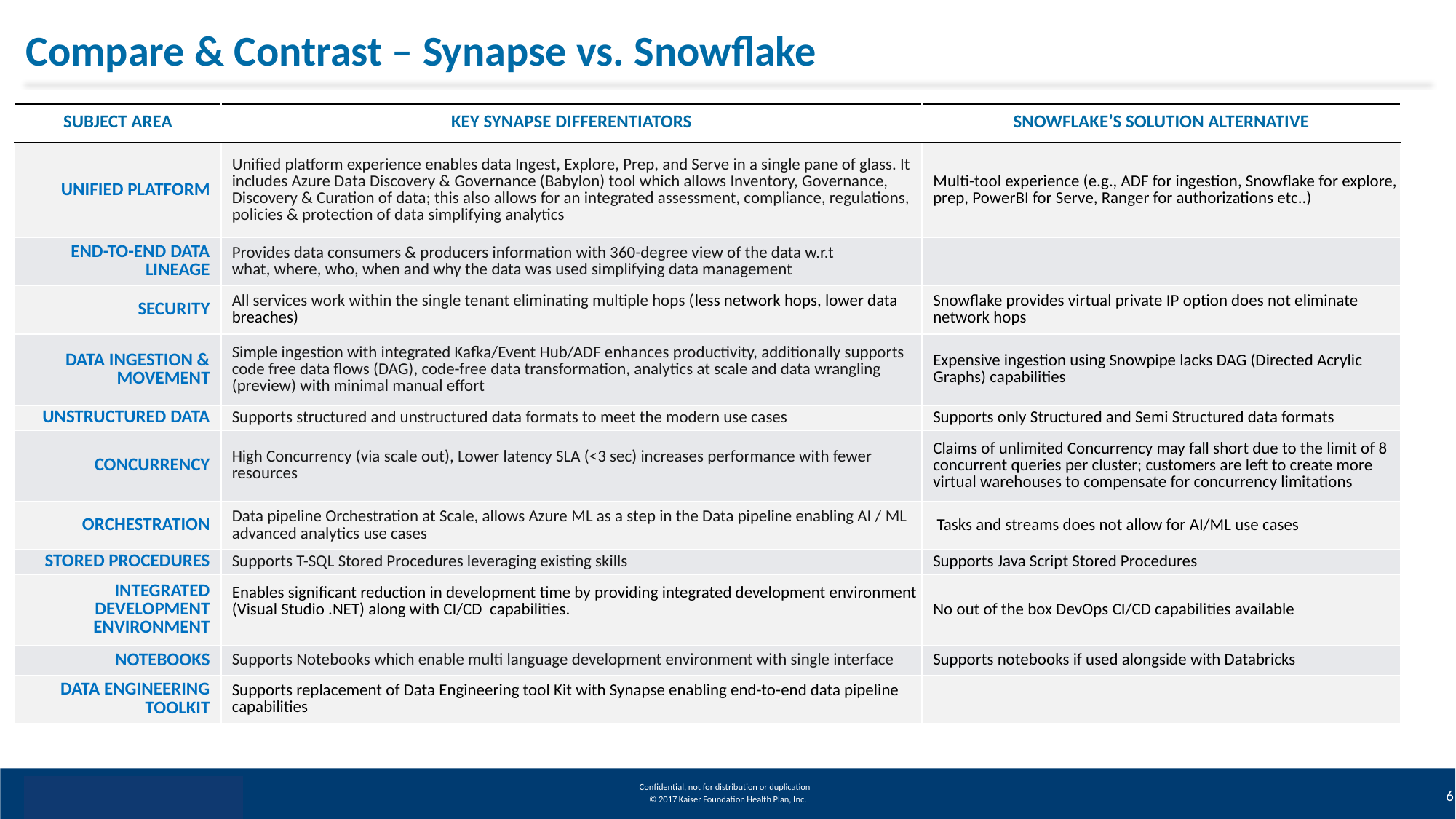

# Compare & Contrast – Synapse vs. Snowflake
| SUBJECT AREA | KEY SYNAPSE DIFFERENTIATORS | SNOWFLAKE’S SOLUTION ALTERNATIVE |
| --- | --- | --- |
| UNIFIED PLATFORM | Unified platform experience enables data Ingest, Explore, Prep, and Serve in a single pane of glass. It includes Azure Data Discovery & Governance (Babylon) tool which allows Inventory, Governance, Discovery & Curation of data; this also allows for an integrated assessment, compliance, regulations, policies & protection of data simplifying analytics | Multi-tool experience (e.g., ADF for ingestion, Snowflake for explore, prep, PowerBI for Serve, Ranger for authorizations etc..) |
| END-TO-END DATA LINEAGE | Provides data consumers & producers information with 360-degree view of the data w.r.t what, where, who, when and why the data was used simplifying data management |  |
| SECURITY | All services work within the single tenant eliminating multiple hops (less network hops, lower data breaches) | Snowflake provides virtual private IP option does not eliminate network hops |
| DATA INGESTION & MOVEMENT | Simple ingestion with integrated Kafka/Event Hub/ADF enhances productivity, additionally supports code free data flows (DAG), code-free data transformation, analytics at scale and data wrangling (preview) with minimal manual effort | Expensive ingestion using Snowpipe lacks DAG (Directed Acrylic Graphs) capabilities |
| UNSTRUCTURED DATA | Supports structured and unstructured data formats to meet the modern use cases | Supports only Structured and Semi Structured data formats |
| CONCURRENCY | High Concurrency (via scale out), Lower latency SLA (<3 sec) increases performance with fewer resources | Claims of unlimited Concurrency may fall short due to the limit of 8 concurrent queries per cluster; customers are left to create more virtual warehouses to compensate for concurrency limitations |
| ORCHESTRATION | Data pipeline Orchestration at Scale, allows Azure ML as a step in the Data pipeline enabling AI / ML advanced analytics use cases | Tasks and streams does not allow for AI/ML use cases |
| STORED PROCEDURES | Supports T-SQL Stored Procedures leveraging existing skills | Supports Java Script Stored Procedures |
| INTEGRATED DEVELOPMENT ENVIRONMENT | Enables significant reduction in development time by providing integrated development environment (Visual Studio .NET) along with CI/CD capabilities. | No out of the box DevOps CI/CD capabilities available |
| NOTEBOOKS | Supports Notebooks which enable multi language development environment with single interface | Supports notebooks if used alongside with Databricks |
| DATA ENGINEERING TOOLKIT | Supports replacement of Data Engineering tool Kit with Synapse enabling end-to-end data pipeline capabilities |  |